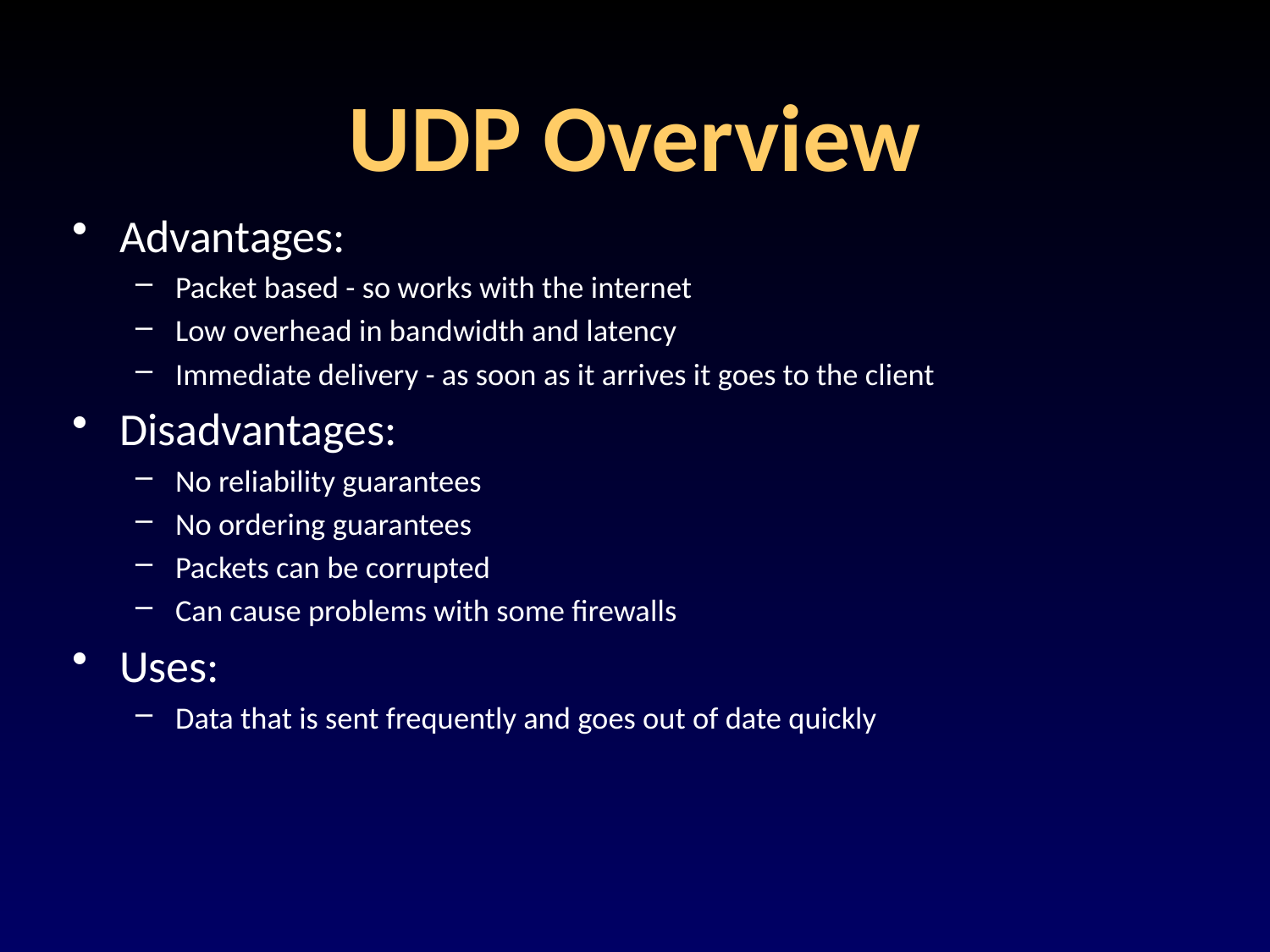

# UDP Overview
Advantages:
Packet based - so works with the internet
Low overhead in bandwidth and latency
Immediate delivery - as soon as it arrives it goes to the client
Disadvantages:
No reliability guarantees
No ordering guarantees
Packets can be corrupted
Can cause problems with some firewalls
Uses:
Data that is sent frequently and goes out of date quickly